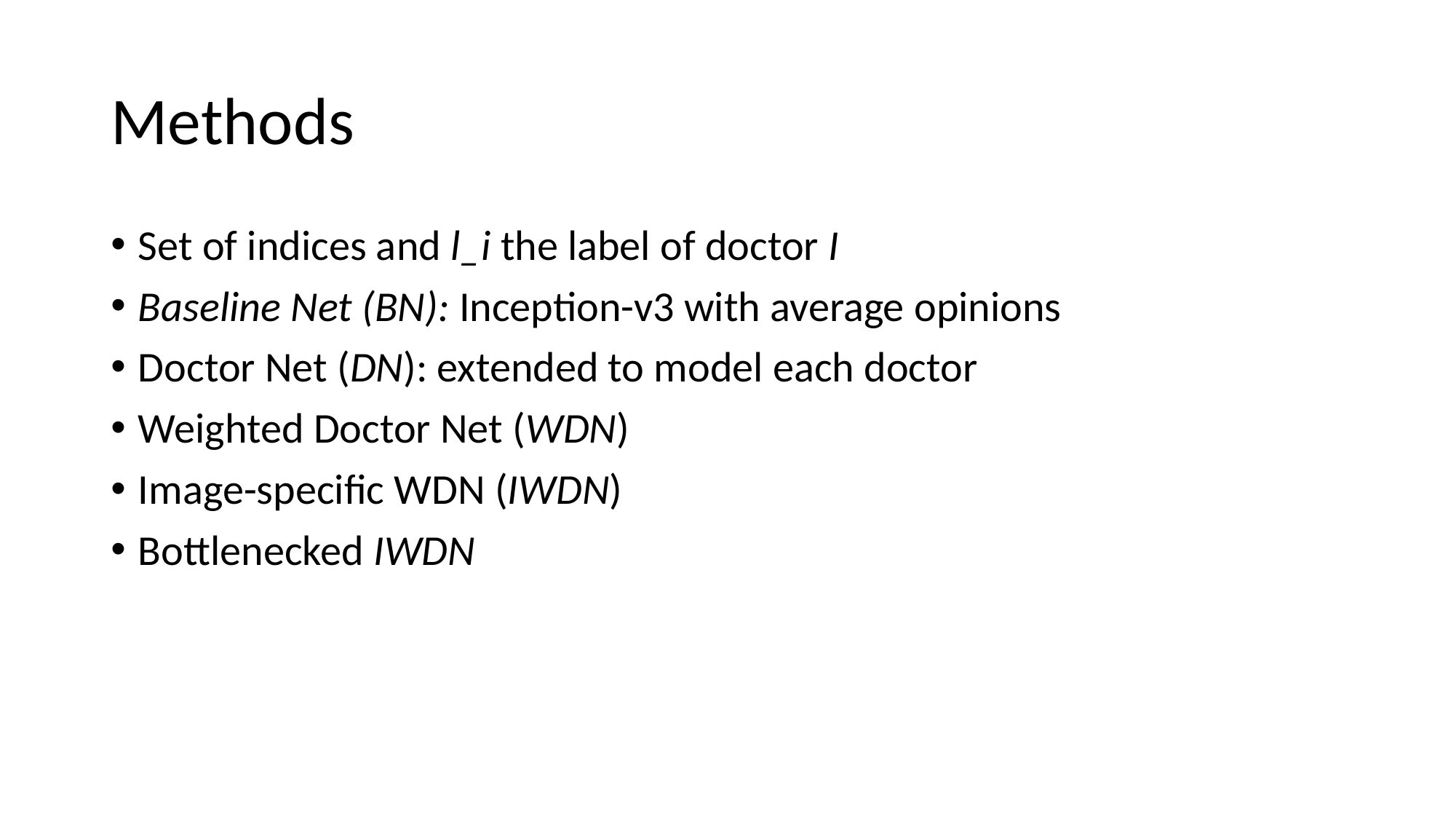

# Methods
Set of indices and l_i the label of doctor I
Baseline Net (BN): Inception-v3 with average opinions
Doctor Net (DN): extended to model each doctor
Weighted Doctor Net (WDN)
Image-specific WDN (IWDN)
Bottlenecked IWDN